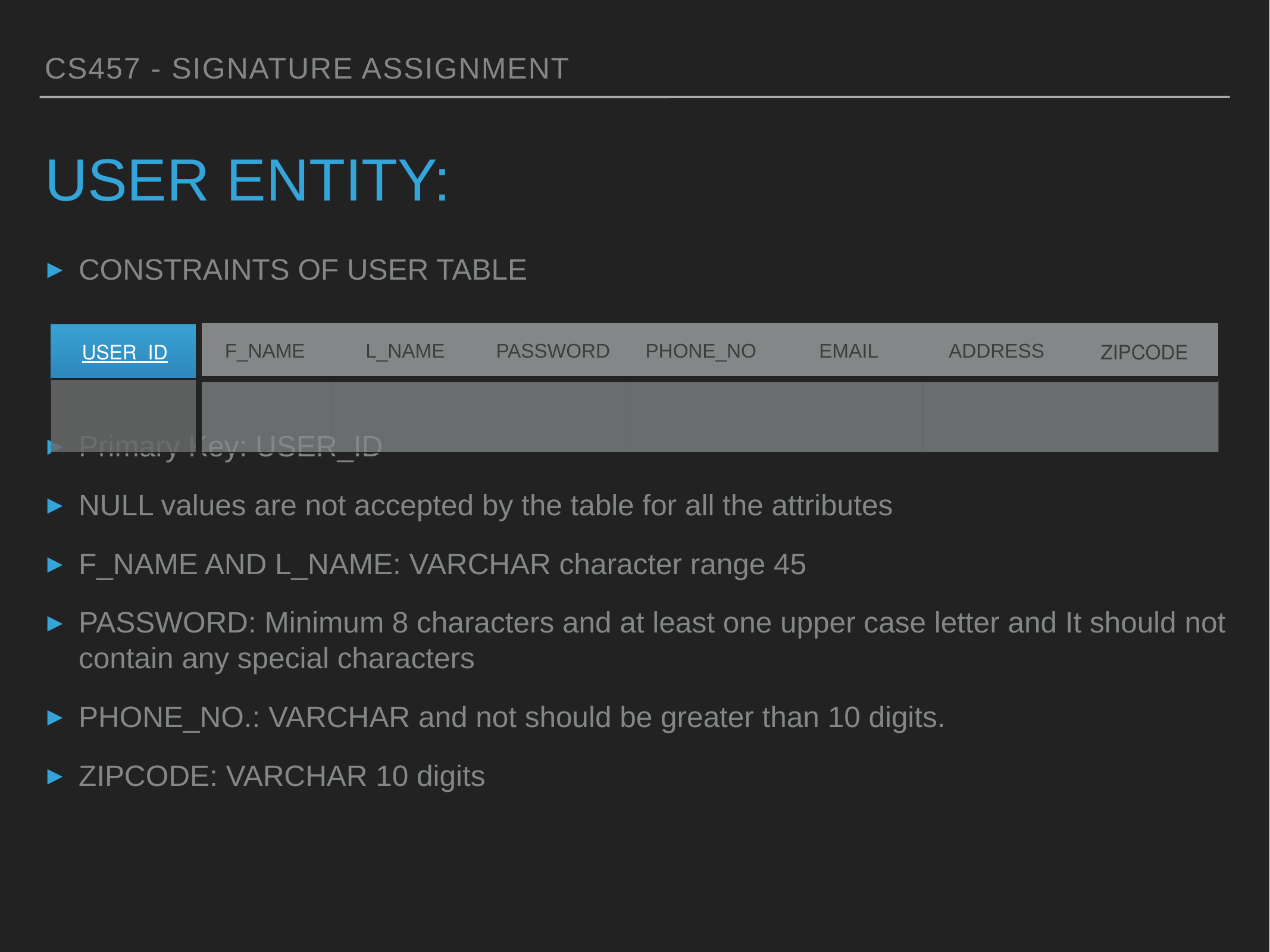

CS457 - Signature Assignment
# USER ENTITY:
CONSTRAINTS OF USER TABLE

Primary Key: USER_ID
NULL values are not accepted by the table for all the attributes
F_NAME AND L_NAME: VARCHAR character range 45
PASSWORD: Minimum 8 characters and at least one upper case letter and It should not contain any special characters
PHONE_NO.: VARCHAR and not should be greater than 10 digits.
ZIPCODE: VARCHAR 10 digits
| USER\_ID | F\_NAME | L\_NAME | PASSWORD | PHONE\_NO | EMAIL | ADDRESS | ZIPCODE |
| --- | --- | --- | --- | --- | --- | --- | --- |
|  |  |  |  |  |  |  |  |